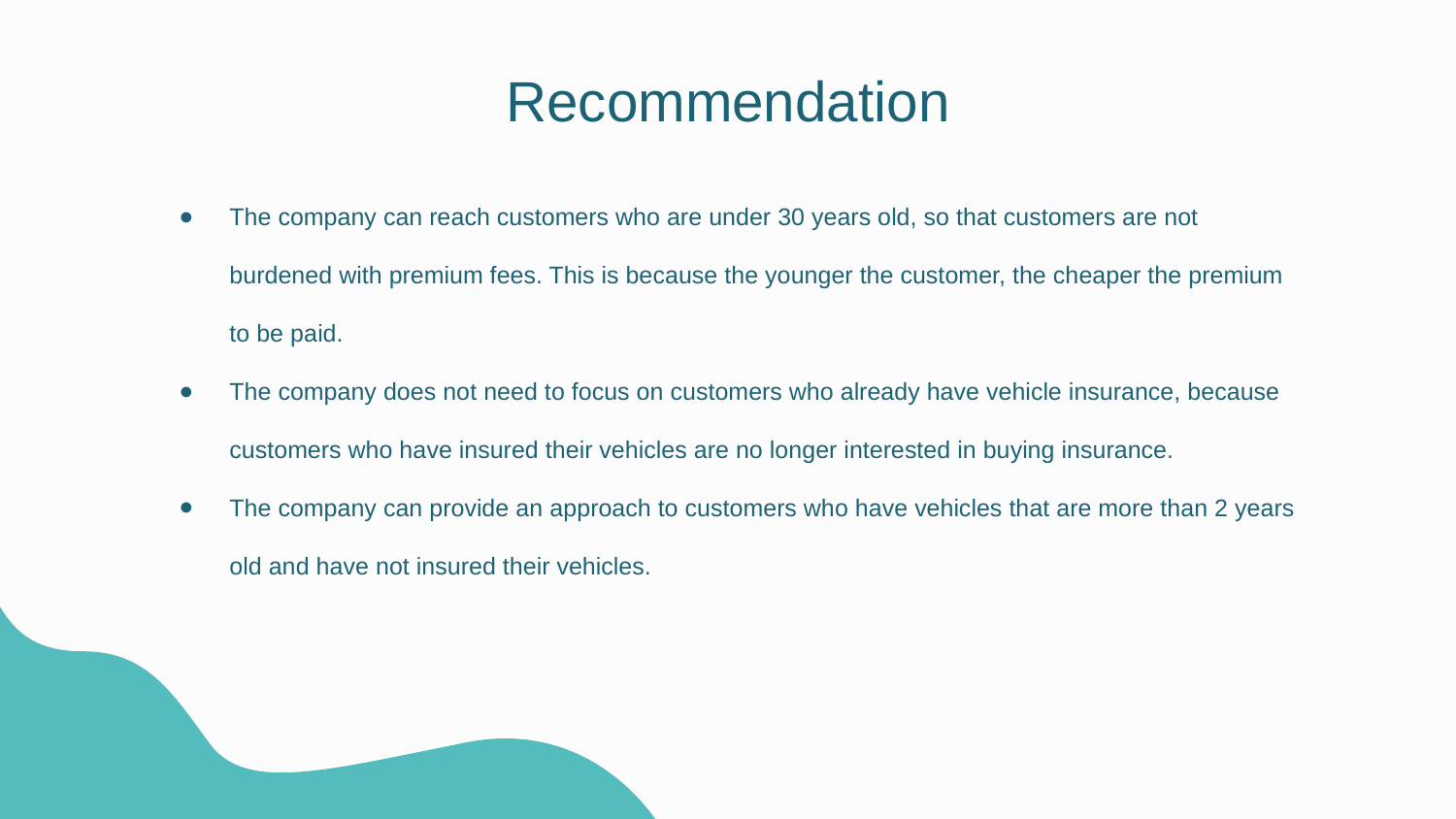

# Recommendation
The company can reach customers who are under 30 years old, so that customers are not burdened with premium fees. This is because the younger the customer, the cheaper the premium to be paid.
The company does not need to focus on customers who already have vehicle insurance, because customers who have insured their vehicles are no longer interested in buying insurance.
The company can provide an approach to customers who have vehicles that are more than 2 years old and have not insured their vehicles.